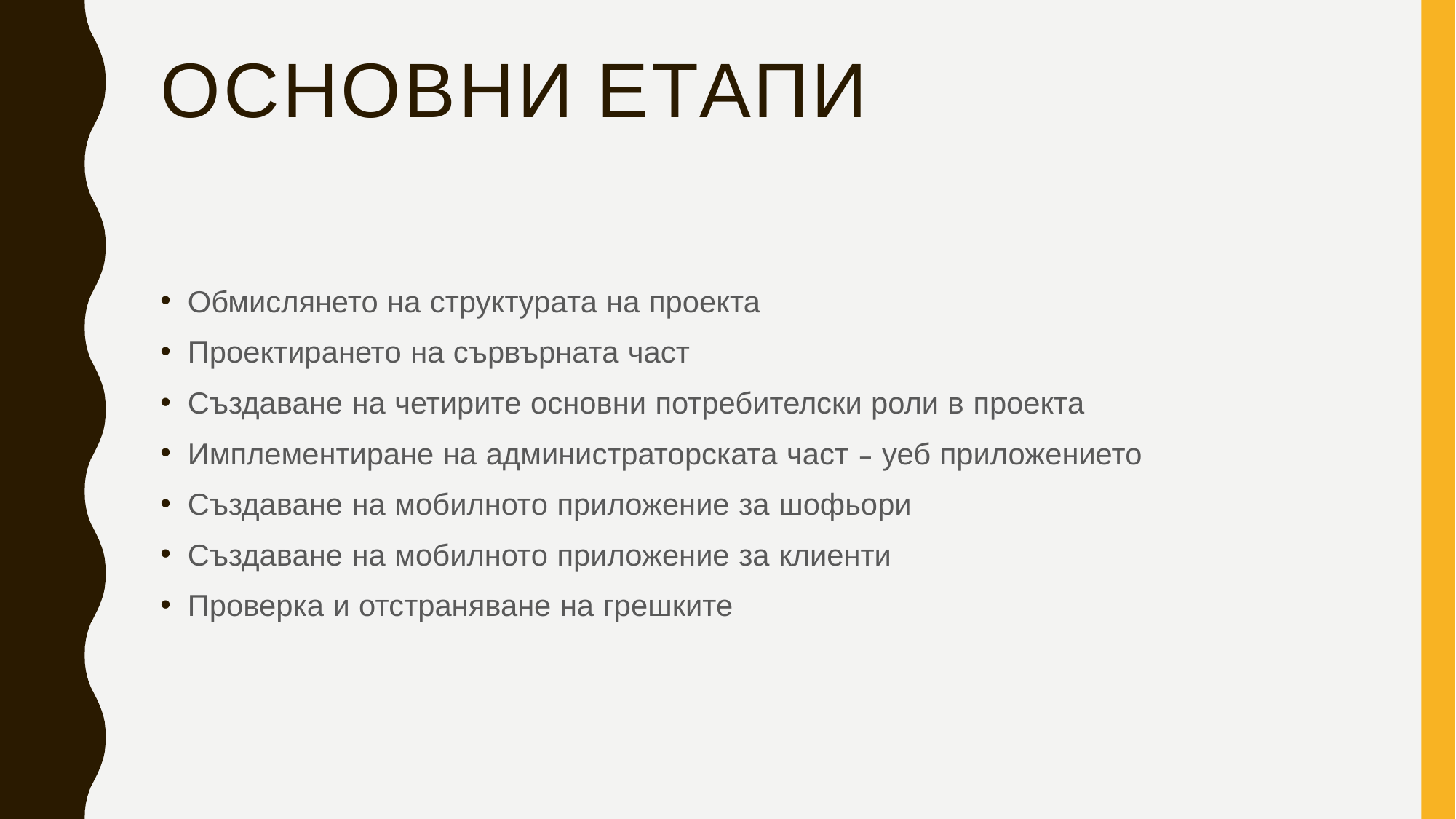

# Основни етапи
Обмислянето на структурата на проекта
Проектирането на сървърната част
Създаване на четирите основни потребителски роли в проекта
Имплементиране на администраторската част – уеб приложението
Създаване на мобилното приложение за шофьори
Създаване на мобилното приложение за клиенти
Проверка и отстраняване на грешките